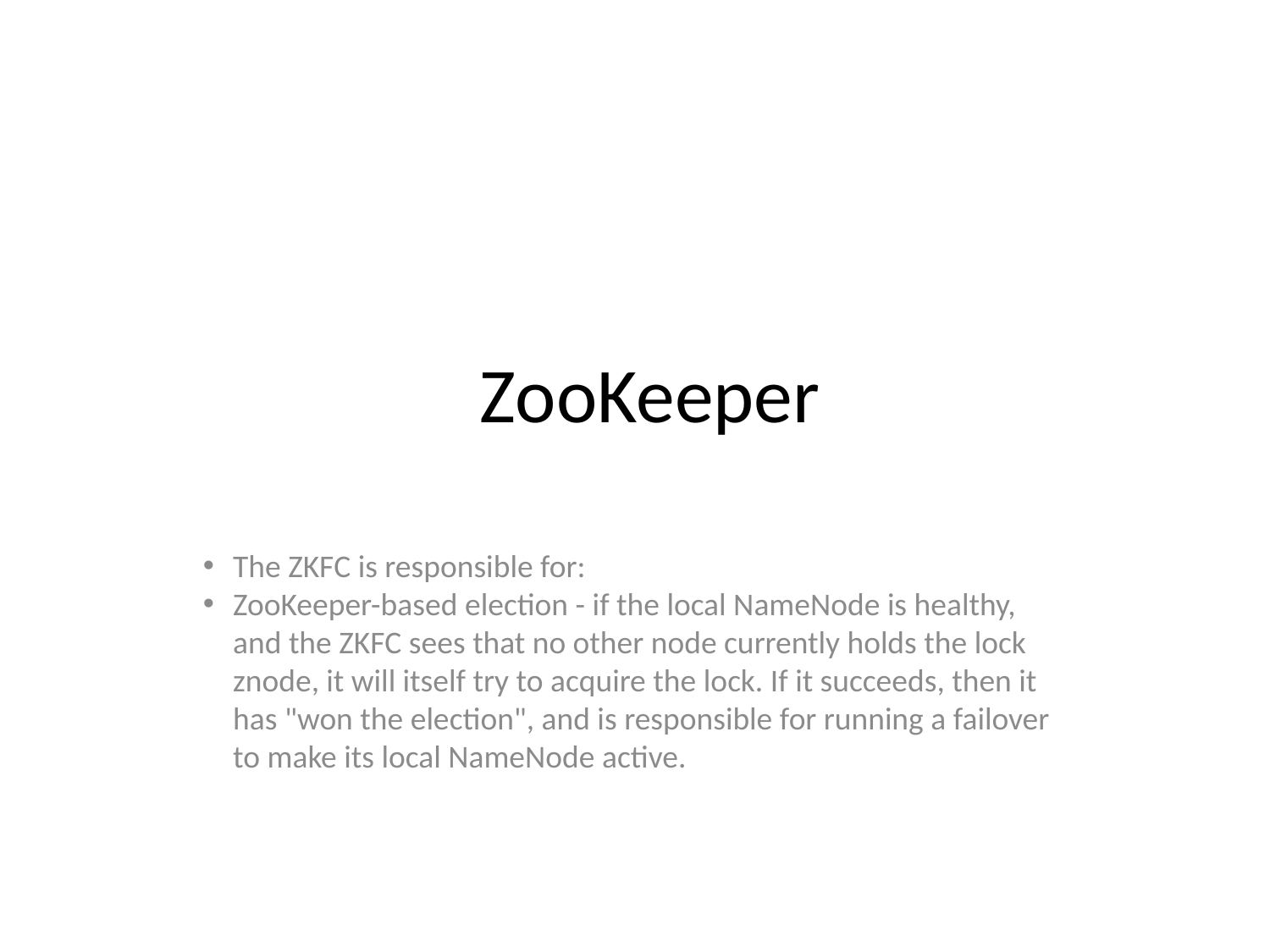

ZooKeeper
The ZKFC is responsible for:
ZooKeeper-based election - if the local NameNode is healthy, and the ZKFC sees that no other node currently holds the lock znode, it will itself try to acquire the lock. If it succeeds, then it has "won the election", and is responsible for running a failover to make its local NameNode active.